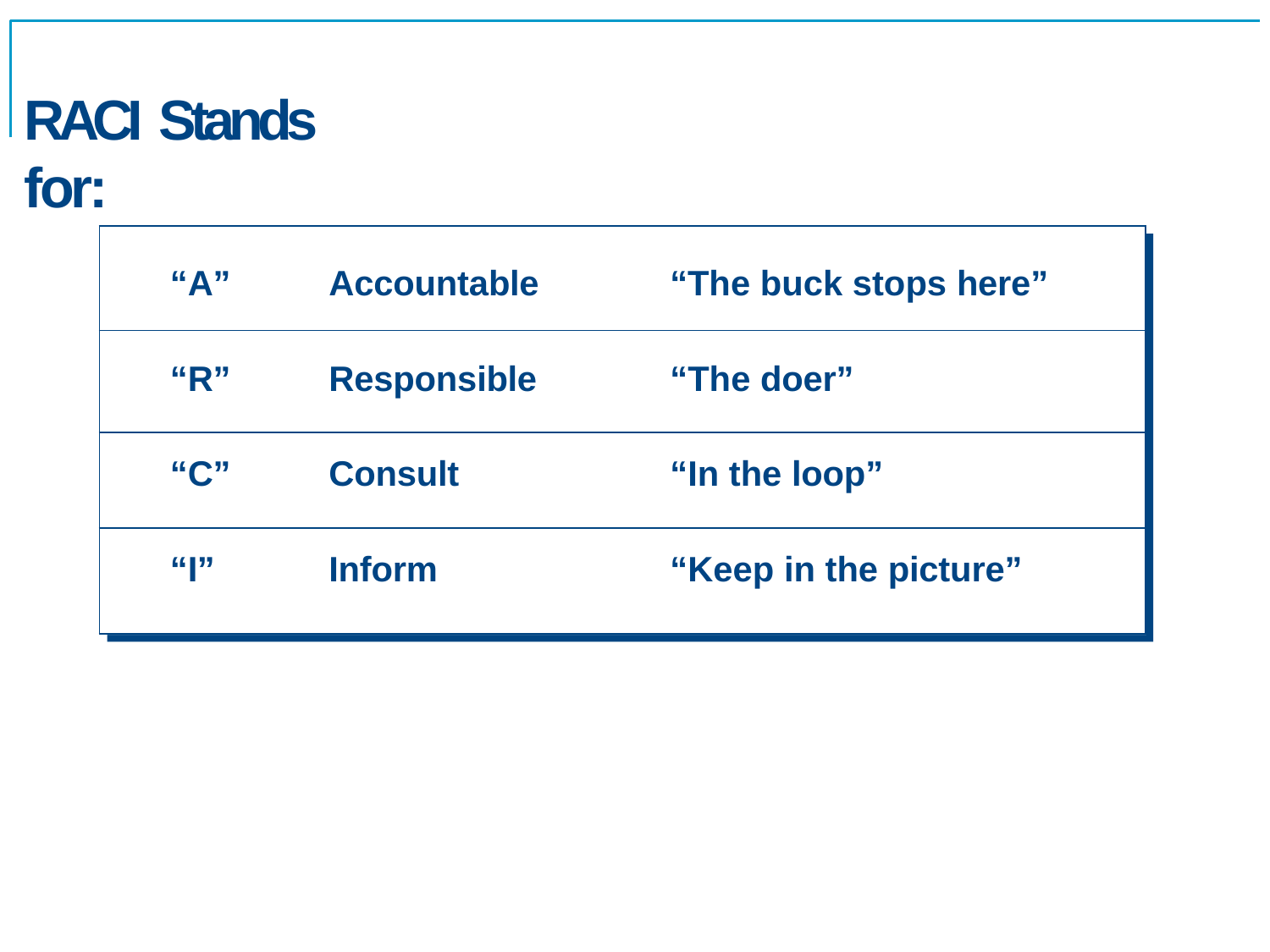

# RACI Stands for:
| “A” | Accountable | “The buck stops here” |
| --- | --- | --- |
| “R” | Responsible | “The doer” |
| “C” | Consult | “In the loop” |
| “I” | Inform | “Keep in the picture” |